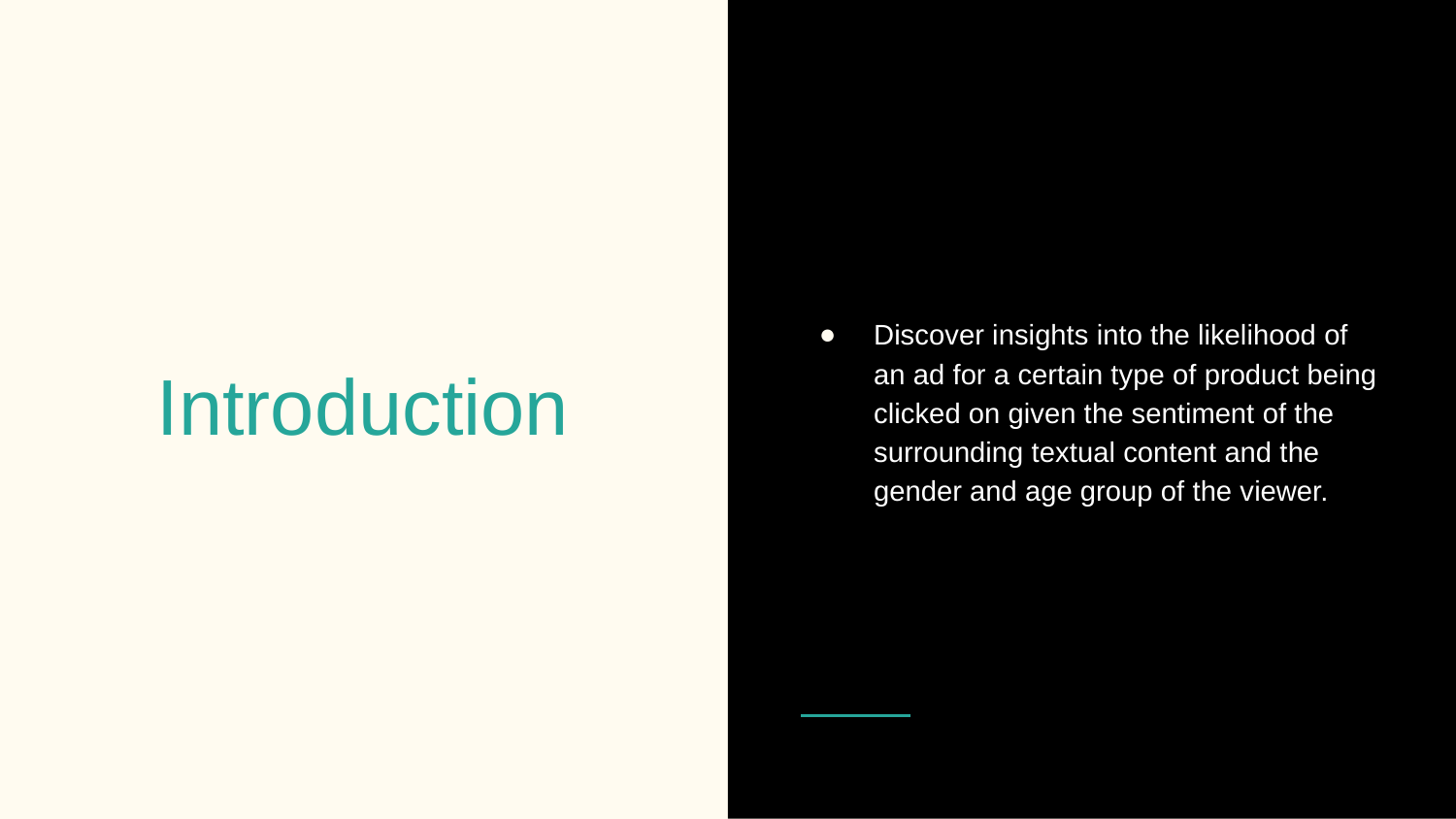

Discover insights into the likelihood of an ad for a certain type of product being clicked on given the sentiment of the surrounding textual content and the gender and age group of the viewer.
# Introduction